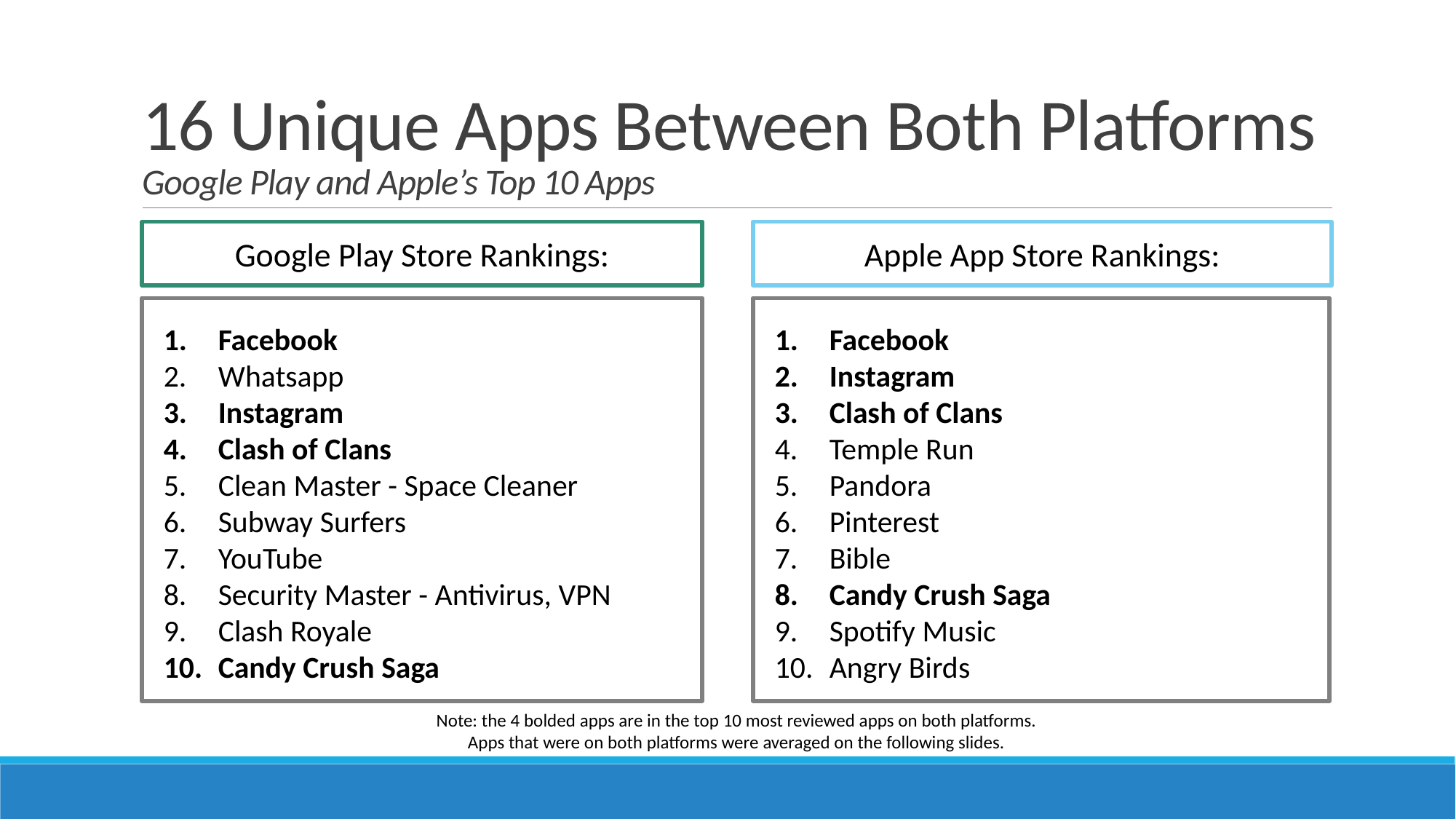

# 16 Unique Apps Between Both Platforms Google Play and Apple’s Top 10 Apps
Google Play Store Rankings:
Apple App Store Rankings:
Facebook
Whatsapp
Instagram
Clash of Clans
Clean Master - Space Cleaner
Subway Surfers
YouTube
Security Master - Antivirus, VPN
Clash Royale
Candy Crush Saga

Facebook
Instagram
Clash of Clans
Temple Run
Pandora
Pinterest
Bible
Candy Crush Saga
Spotify Music
Angry Birds

Note: the 4 bolded apps are in the top 10 most reviewed apps on both platforms.
Apps that were on both platforms were averaged on the following slides.